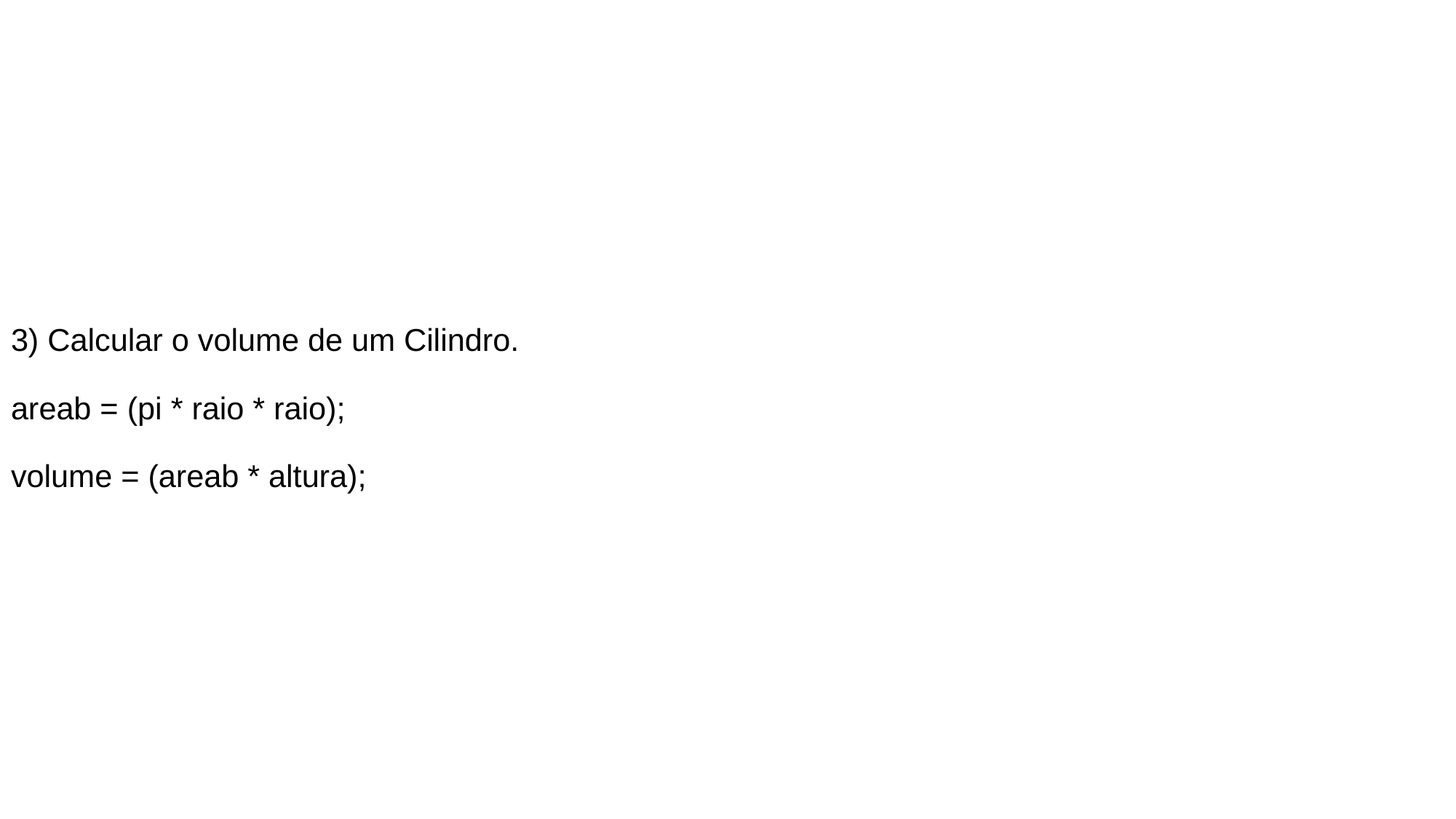

# 3) Calcular o volume de um Cilindro. areab = (pi * raio * raio); volume = (areab * altura);